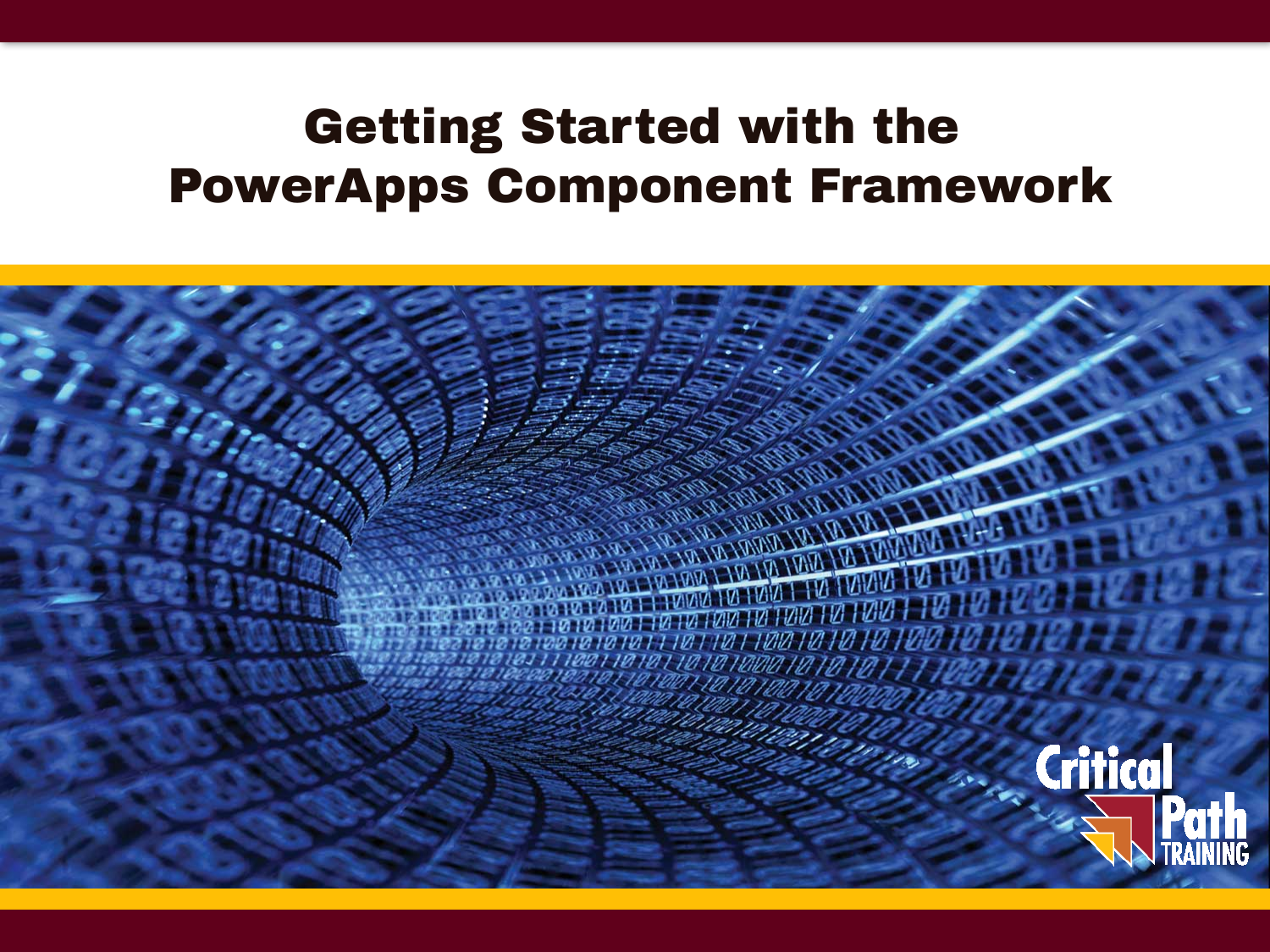

# Getting Started with the PowerApps Component Framework